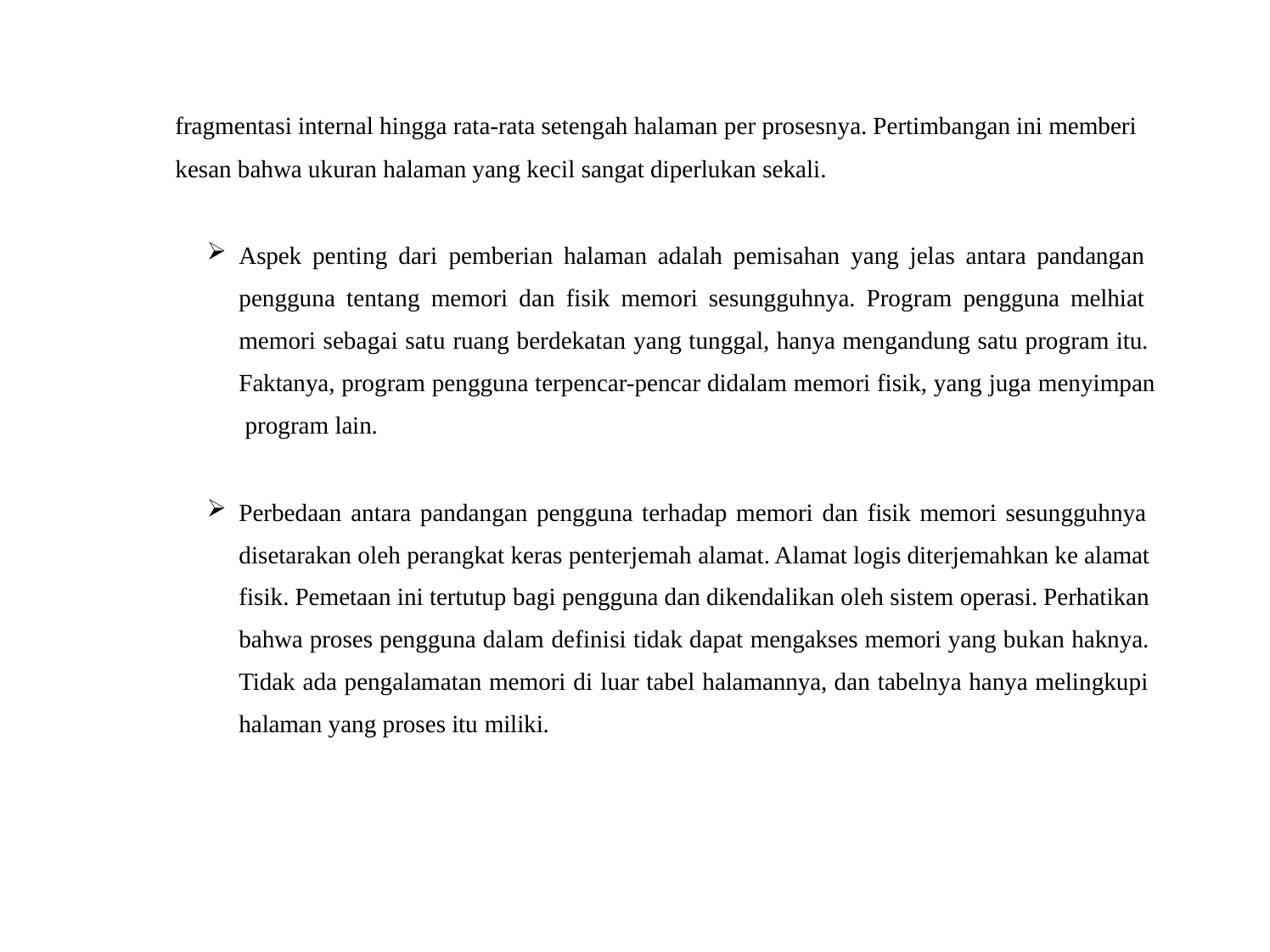

fragmentasi internal hingga rata-rata setengah halaman per prosesnya. Pertimbangan ini memberi  kesan bahwa ukuran halaman yang kecil sangat diperlukan sekali.

Aspek penting dari pemberian halaman adalah pemisahan yang jelas antara pandangan  pengguna tentang memori dan fisik memori sesungguhnya. Program pengguna melhiat  memori sebagai satu ruang berdekatan yang tunggal, hanya mengandung satu program itu.  Faktanya, program pengguna terpencar-pencar didalam memori fisik, yang juga menyimpan  program lain.

Perbedaan antara pandangan pengguna terhadap memori dan fisik memori sesungguhnya  disetarakan oleh perangkat keras penterjemah alamat. Alamat logis diterjemahkan ke alamat  fisik. Pemetaan ini tertutup bagi pengguna dan dikendalikan oleh sistem operasi. Perhatikan  bahwa proses pengguna dalam definisi tidak dapat mengakses memori yang bukan haknya.  Tidak ada pengalamatan memori di luar tabel halamannya, dan tabelnya hanya melingkupi  halaman yang proses itu miliki.